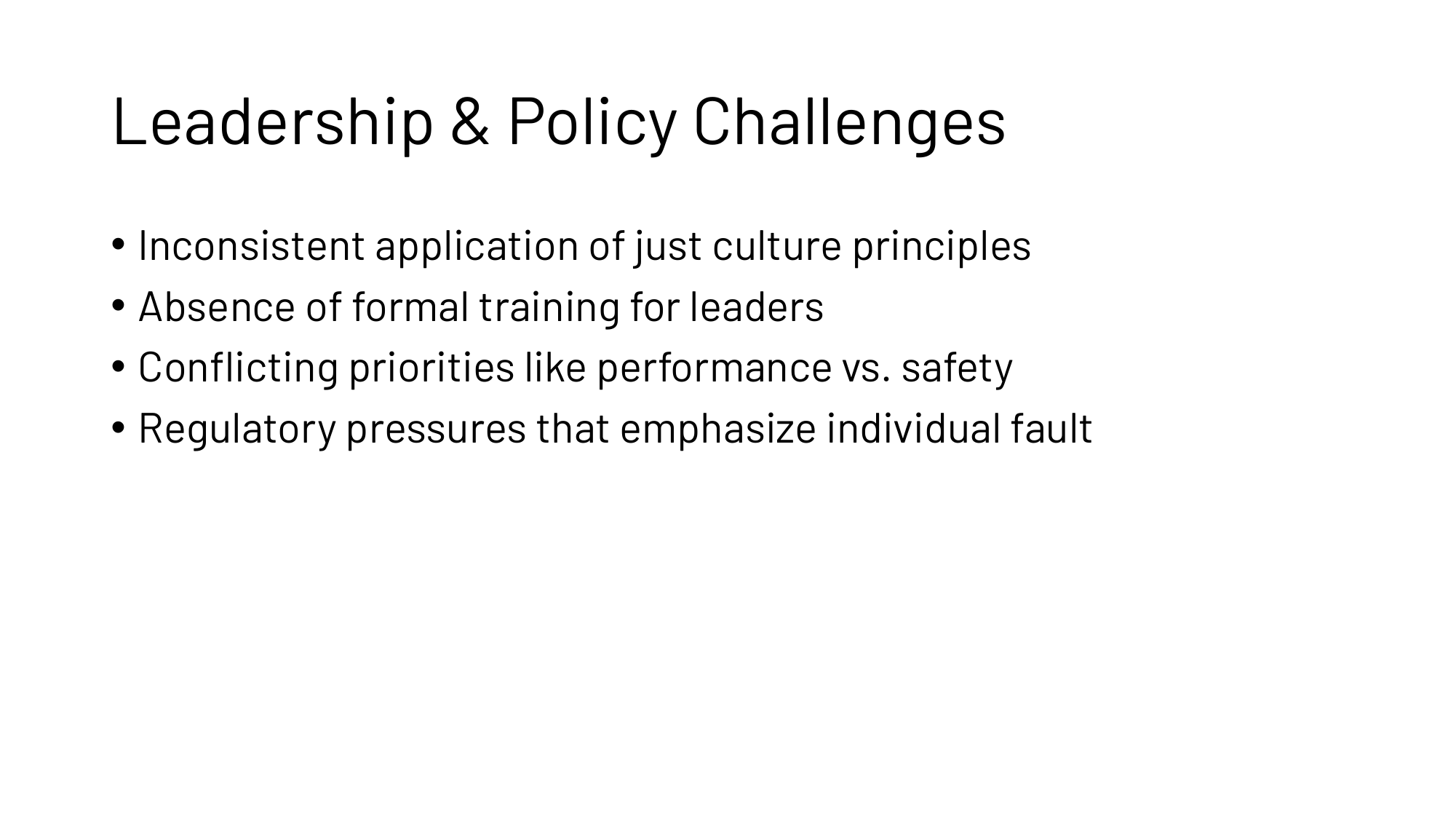

# Leadership & Policy Challenges
Inconsistent application of just culture principles
Absence of formal training for leaders
Conflicting priorities like performance vs. safety
Regulatory pressures that emphasize individual fault